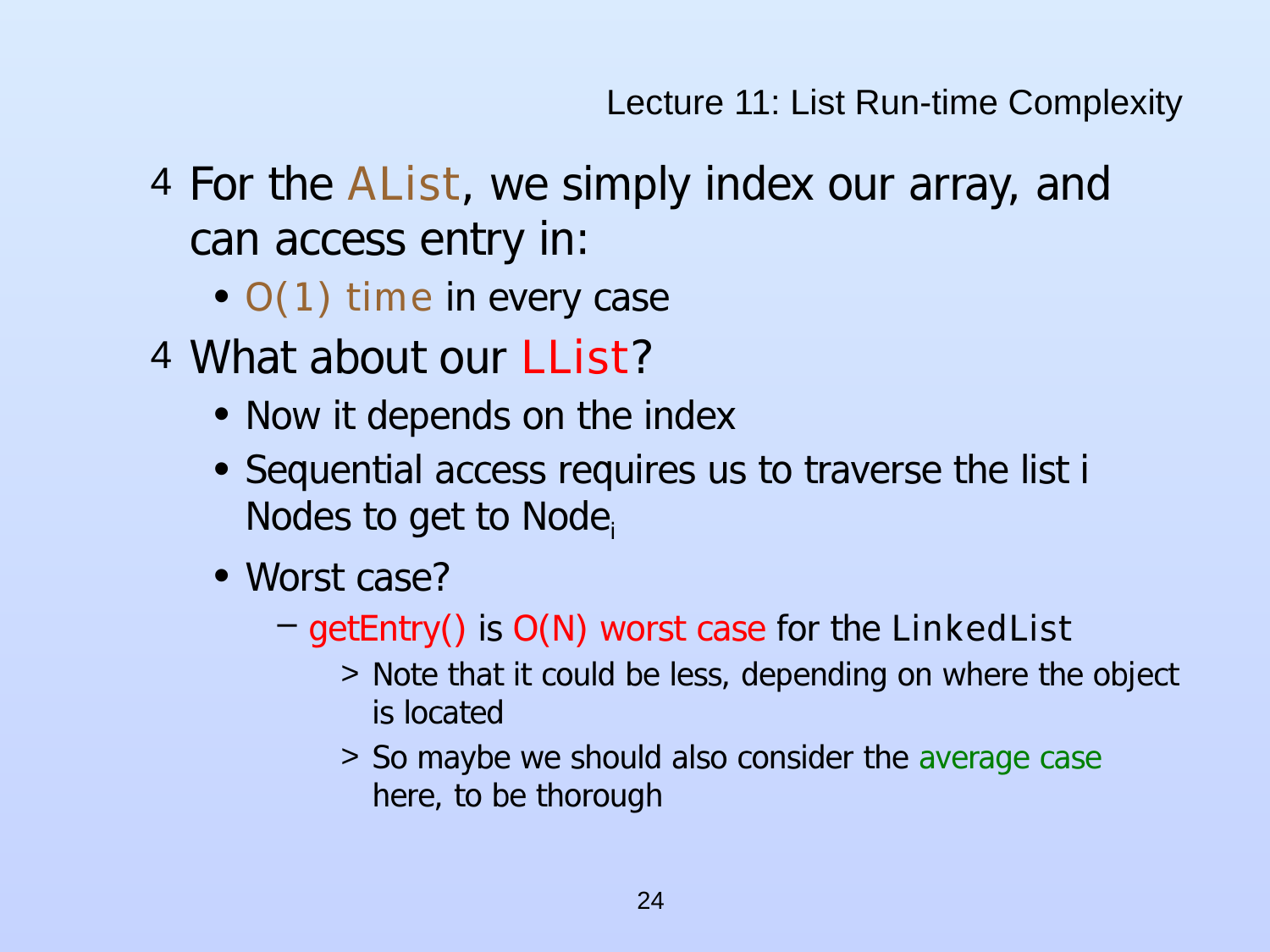

# Lecture 11: List Run-time Complexity
For the AList, we simply index our array, and can access entry in:
O(1) time in every case
What about our LList?
Now it depends on the index
Sequential access requires us to traverse the list i Nodes to get to Nodei
Worst case?
getEntry() is O(N) worst case for the LinkedList
Note that it could be less, depending on where the object is located
So maybe we should also consider the average case here, to be thorough
24